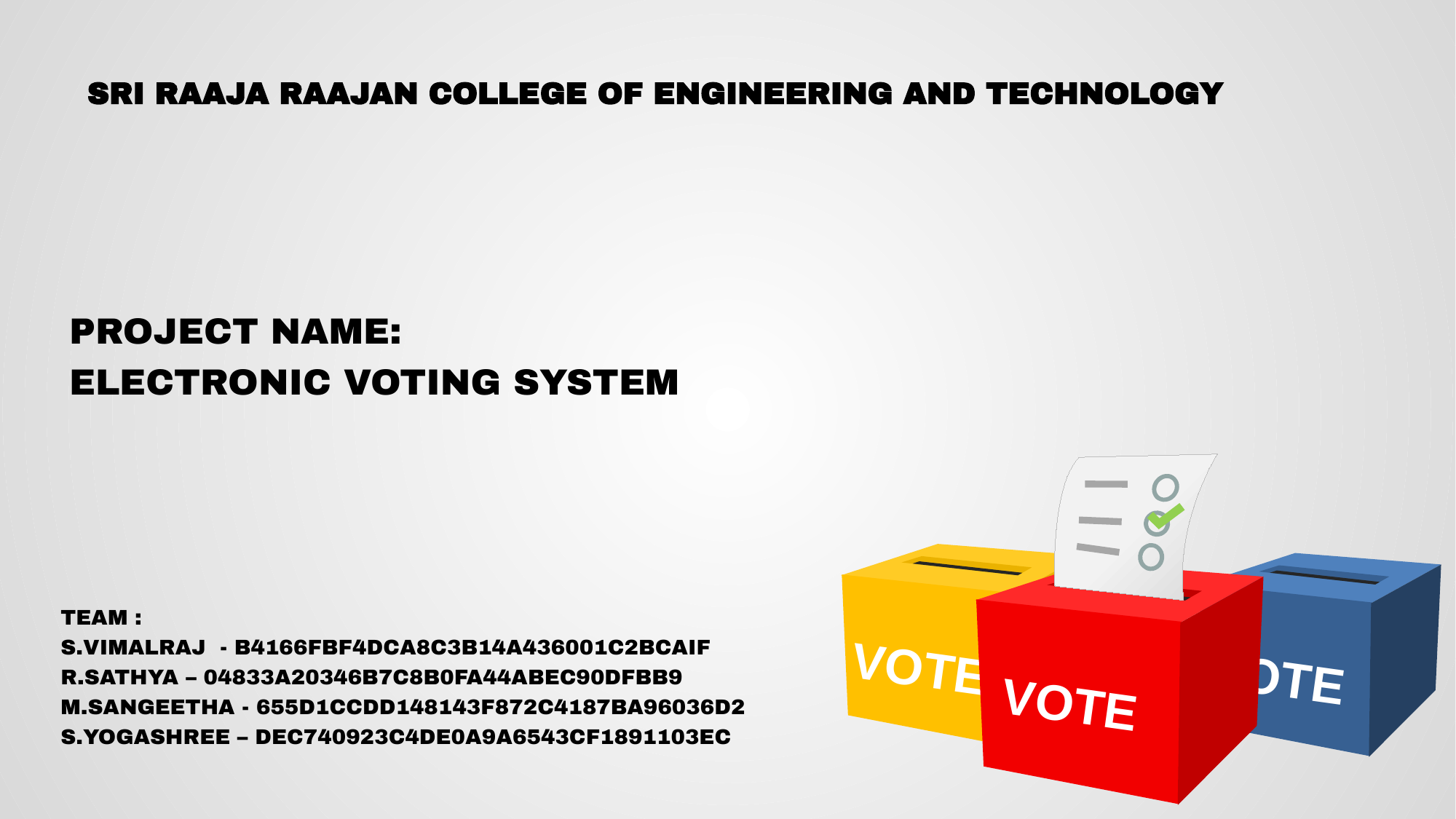

# SRI RAAJA RAAJAN COLLEGE OF ENGINEERING AND TECHNOLOGY
PROJECT NAME:
ELECTRONIC VOTING SYSTEM

VOTE

VOTE

VOTE
TEAM :
S.VIMALRAJ  - B4166FBF4DCA8C3B14A436001C2BCAIF
R.SATHYA – 04833A20346B7C8B0FA44ABEC90DFBB9
M.SANGEETHA - 655D1CCDD148143F872C4187BA96036D2
S.YOGASHREE – DEC740923C4DE0A9A6543CF1891103EC